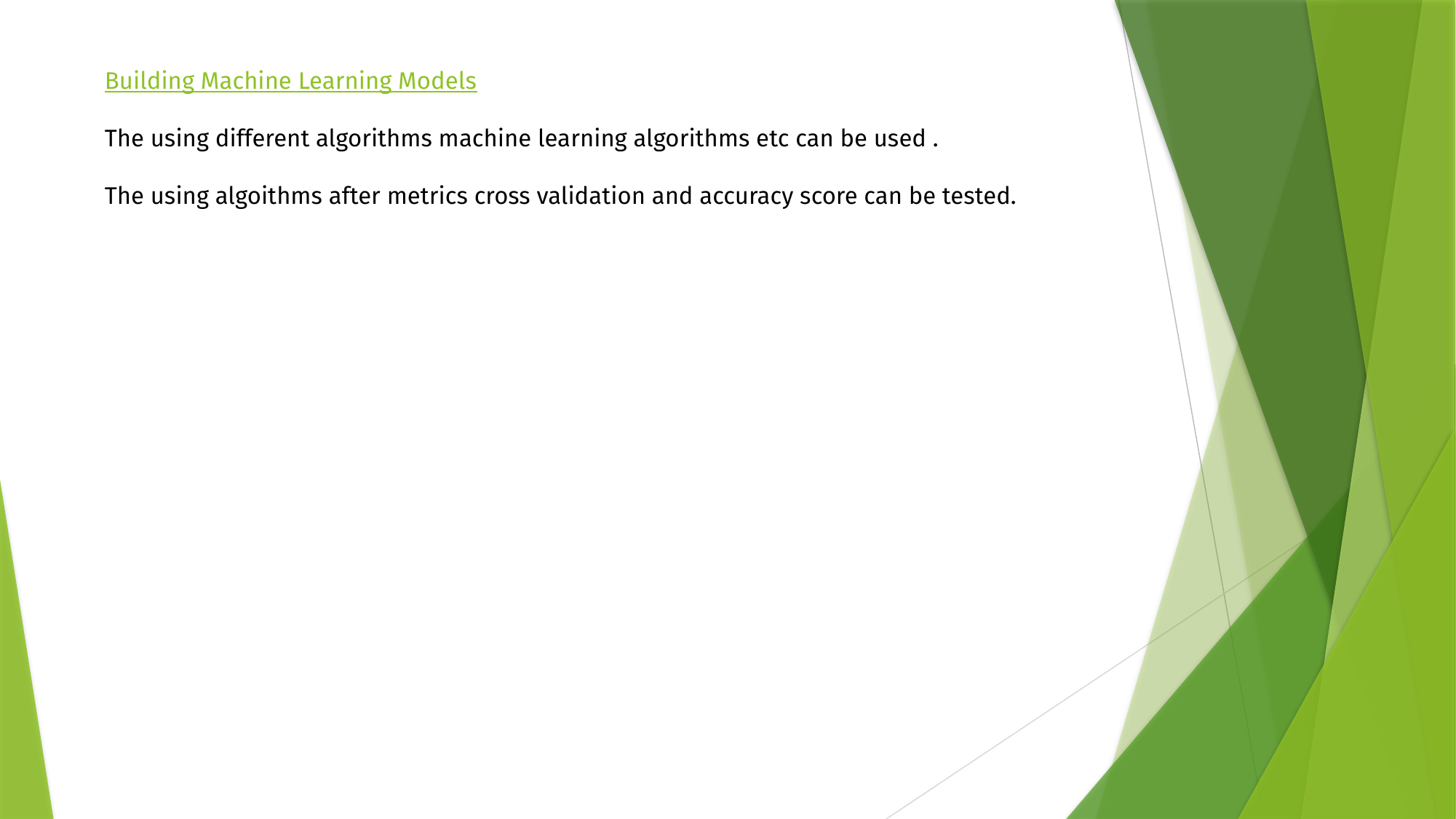

# Building Machine Learning Models The using different algorithms machine learning algorithms etc can be used . The using algoithms after metrics cross validation and accuracy score can be tested.